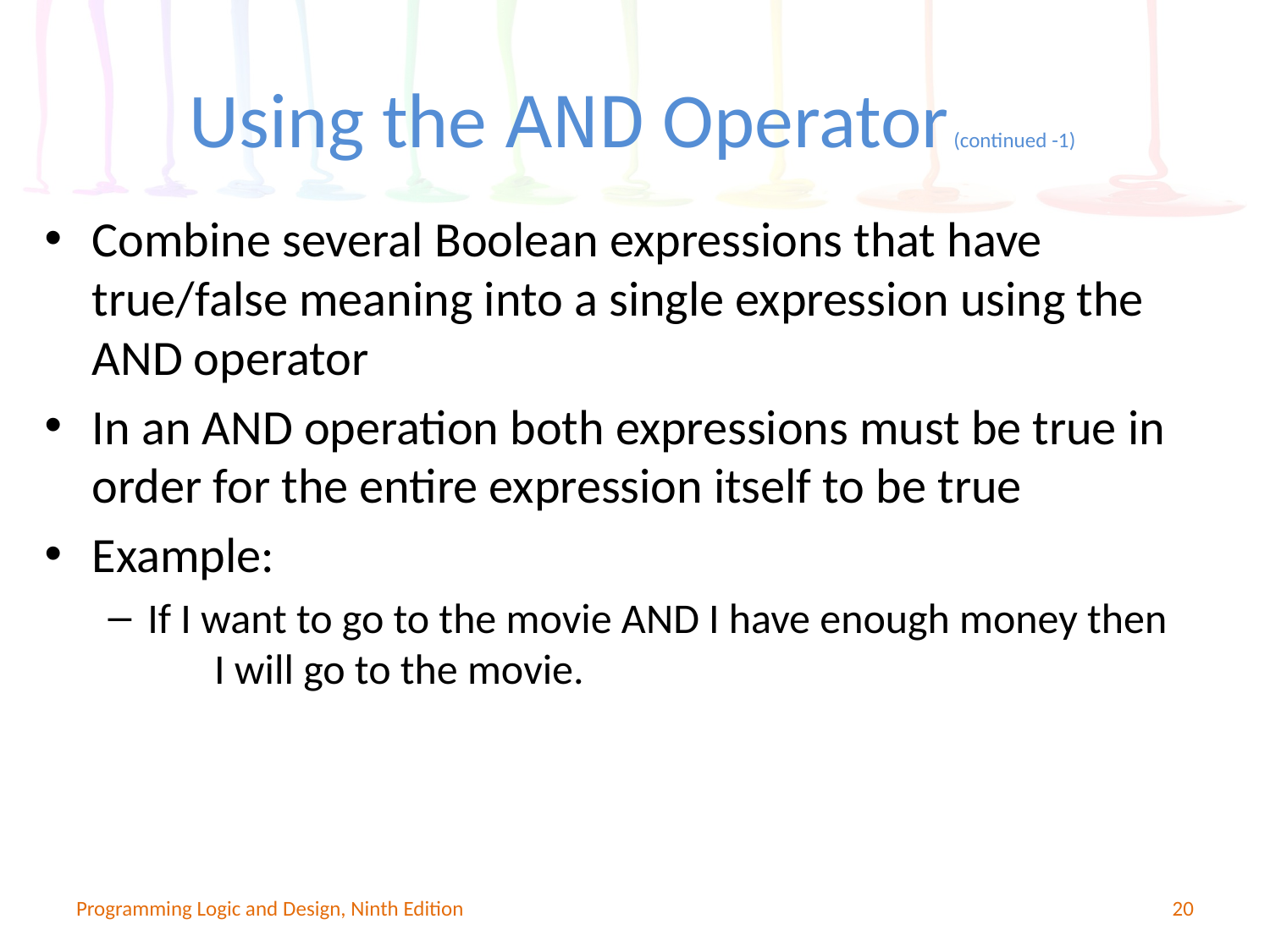

# Using the AND Operator (continued -1)
Combine several Boolean expressions that have true/false meaning into a single expression using the AND operator
In an AND operation both expressions must be true in order for the entire expression itself to be true
Example:
If I want to go to the movie AND I have enough money then        I will go to the movie.
Programming Logic and Design, Ninth Edition
20